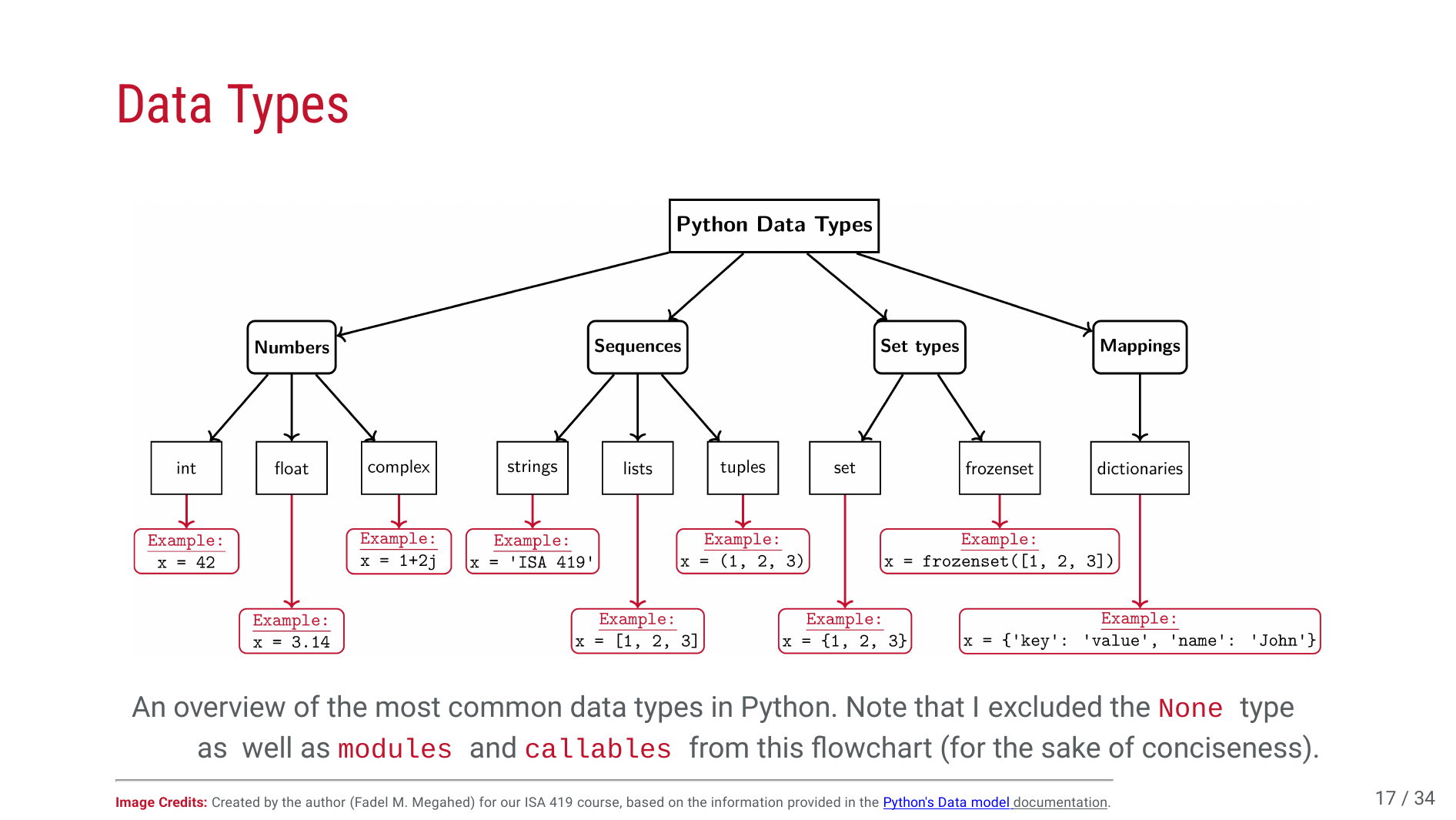

# Data Types

An overview of the most common data types in Python. Note that I excluded the None type as  well as modules and callables from this flowchart (for the sake of conciseness).

17 / 34
Image Credits: Created by the author (Fadel M. Megahed) for our ISA 419 course, based on the information provided in the Python's Data model documentation.